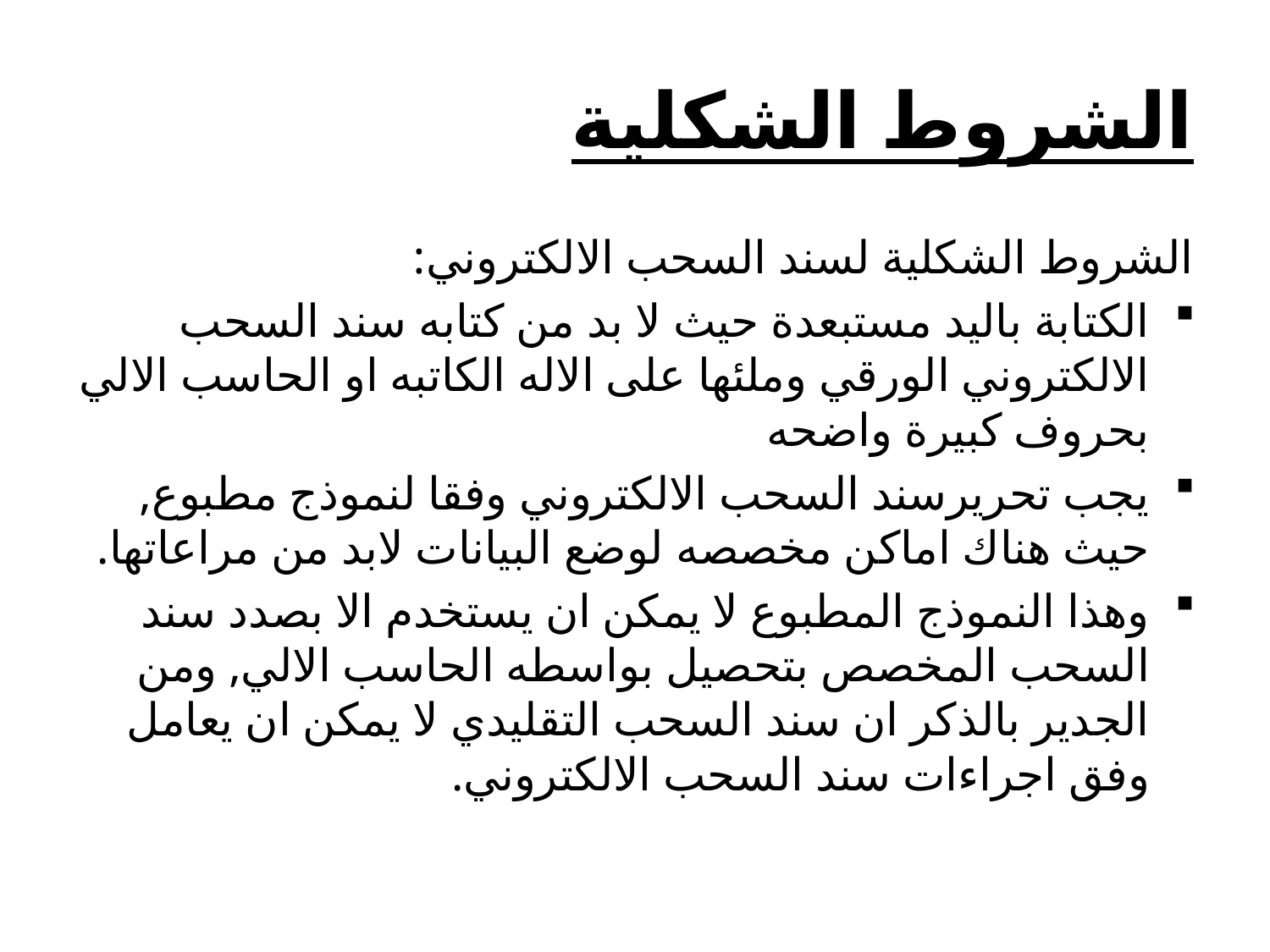

# الشروط الشكلية
الشروط الشكلية لسند السحب الالكتروني:
الكتابة باليد مستبعدة حيث لا بد من كتابه سند السحب الالكتروني الورقي وملئها على الاله الكاتبه او الحاسب الالي بحروف كبيرة واضحه
يجب تحريرسند السحب الالكتروني وفقا لنموذج مطبوع, حيث هناك اماكن مخصصه لوضع البيانات لابد من مراعاتها.
وهذا النموذج المطبوع لا يمكن ان يستخدم الا بصدد سند السحب المخصص بتحصيل بواسطه الحاسب الالي, ومن الجدير بالذكر ان سند السحب التقليدي لا يمكن ان يعامل وفق اجراءات سند السحب الالكتروني.